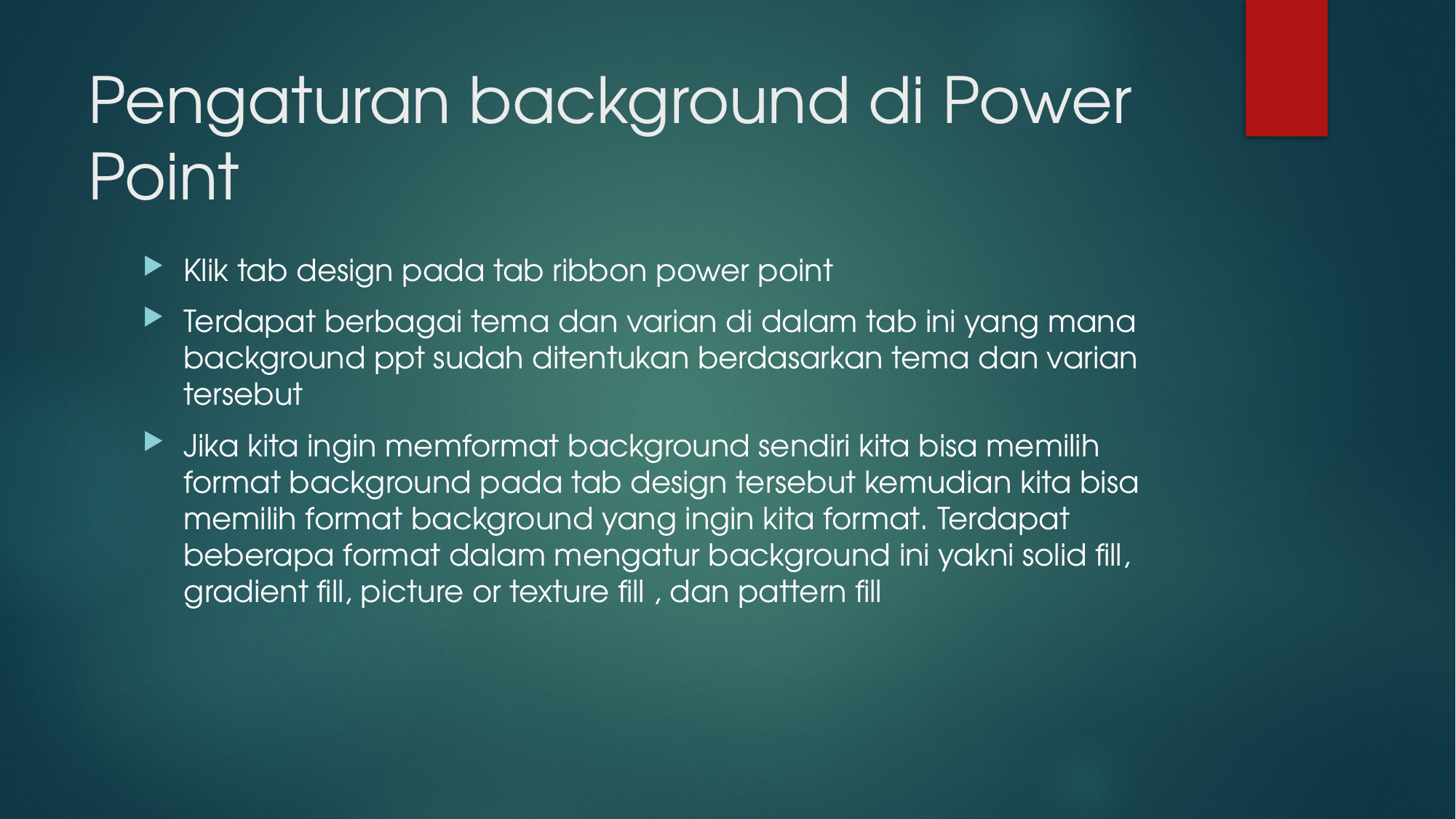

# Pengaturan background di Power Point
Klik tab design pada tab ribbon power point
Terdapat berbagai tema dan varian di dalam tab ini yang mana background ppt sudah ditentukan berdasarkan tema dan varian tersebut
Jika kita ingin memformat background sendiri kita bisa memilih format background pada tab design tersebut kemudian kita bisa memilih format background yang ingin kita format. Terdapat beberapa format dalam mengatur background ini yakni solid fill, gradient fill, picture or texture fill , dan pattern fill